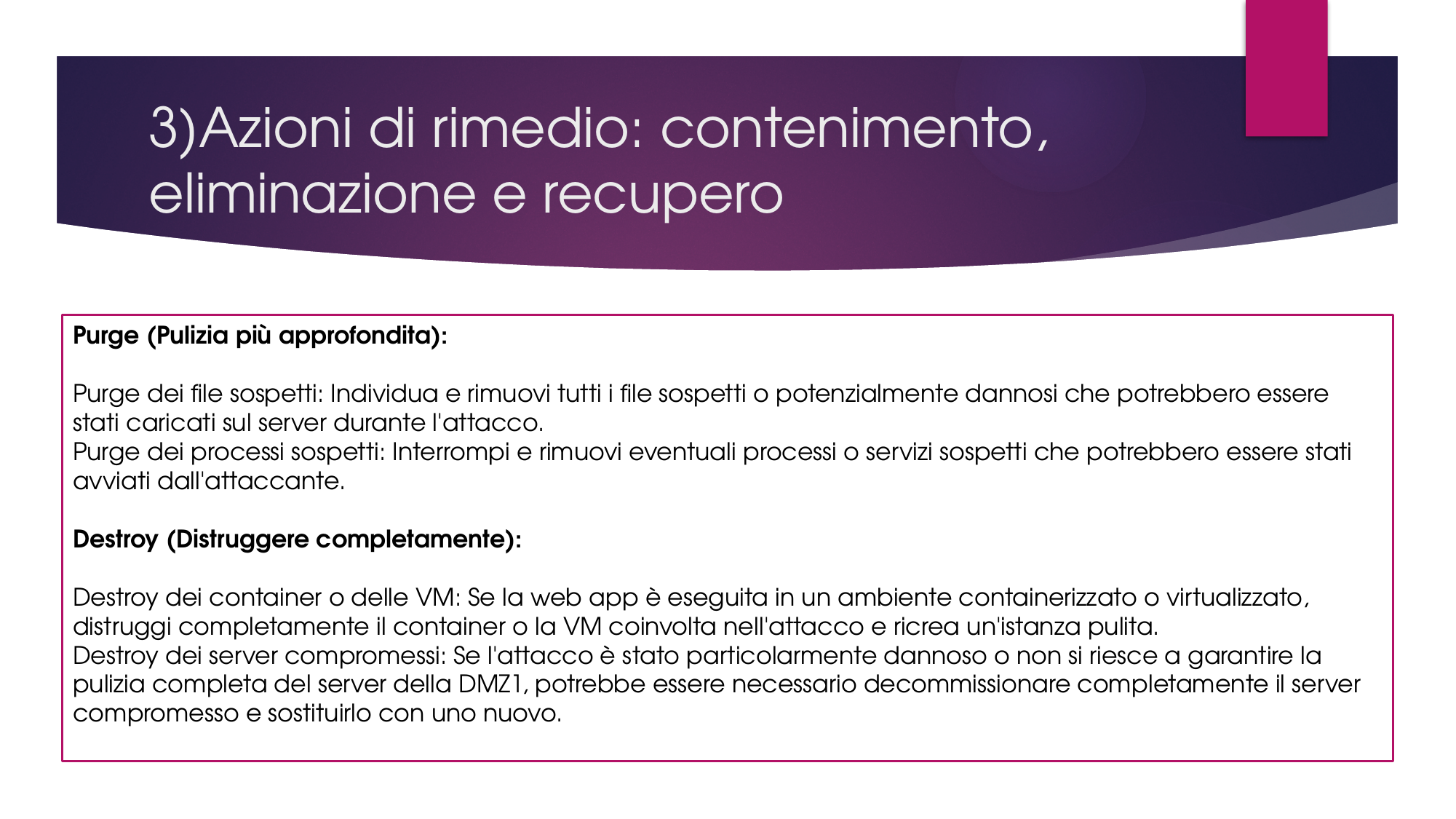

# 3)Azioni di rimedio: contenimento, eliminazione e recupero
Purge (Pulizia più approfondita):

Purge dei file sospetti: Individua e rimuovi tutti i file sospetti o potenzialmente dannosi che potrebbero essere stati caricati sul server durante l'attacco.
Purge dei processi sospetti: Interrompi e rimuovi eventuali processi o servizi sospetti che potrebbero essere stati avviati dall'attaccante.

Destroy (Distruggere completamente):

Destroy dei container o delle VM: Se la web app è eseguita in un ambiente containerizzato o virtualizzato, distruggi completamente il container o la VM coinvolta nell'attacco e ricrea un'istanza pulita.
Destroy dei server compromessi: Se l'attacco è stato particolarmente dannoso o non si riesce a garantire la pulizia completa del server della DMZ1, potrebbe essere necessario decommissionare completamente il server compromesso e sostituirlo con uno nuovo.